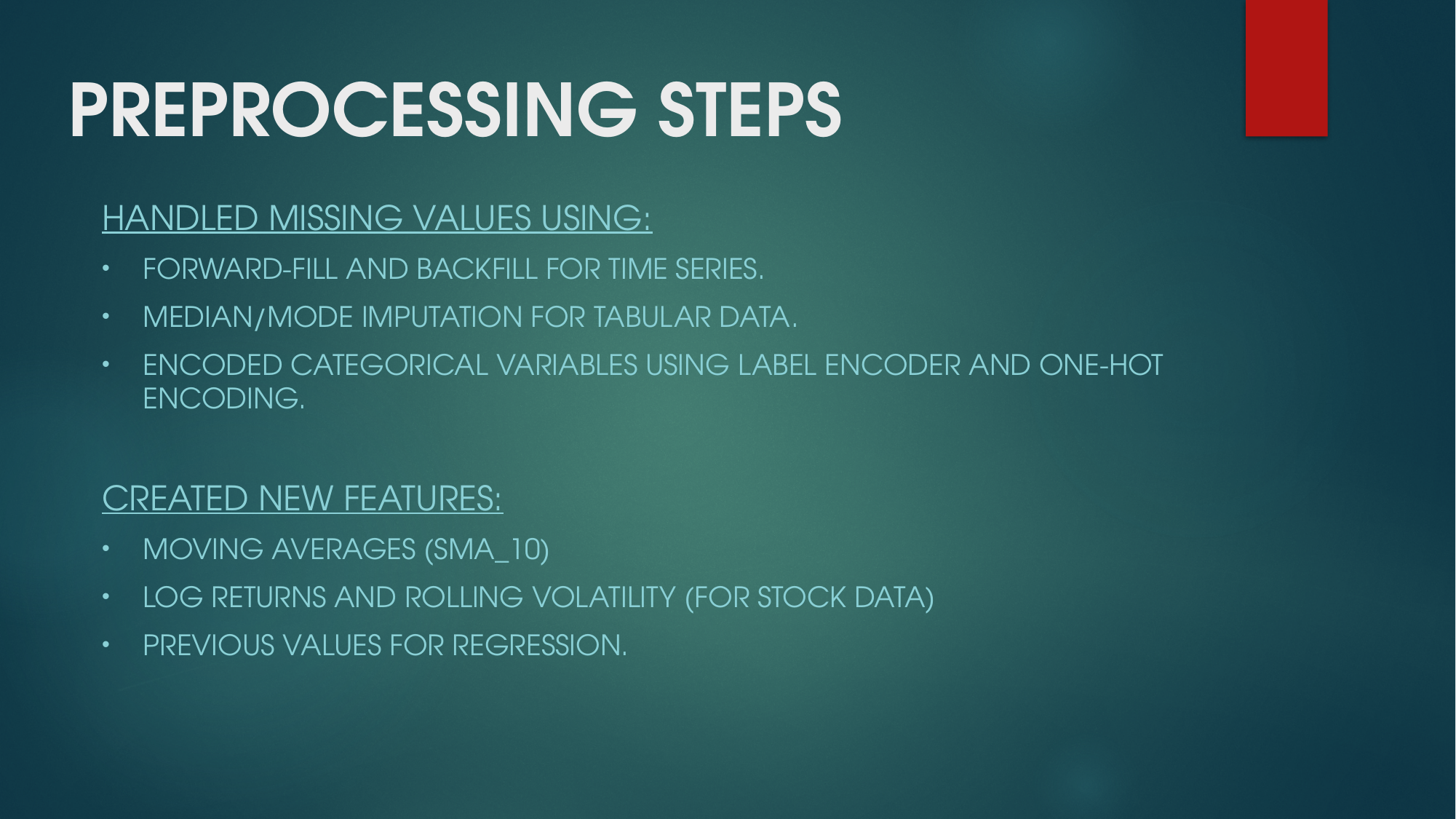

# PREPROCESSING STEPS
Handled missing values using:
Forward-fill and backfill for time series.
Median/mode imputation for tabular data.
Encoded categorical variables using Label Encoder and one-hot encoding.

Created new features:
Moving averages (SMA_10)
Log returns and rolling volatility (for stock data)
Previous values for regression.